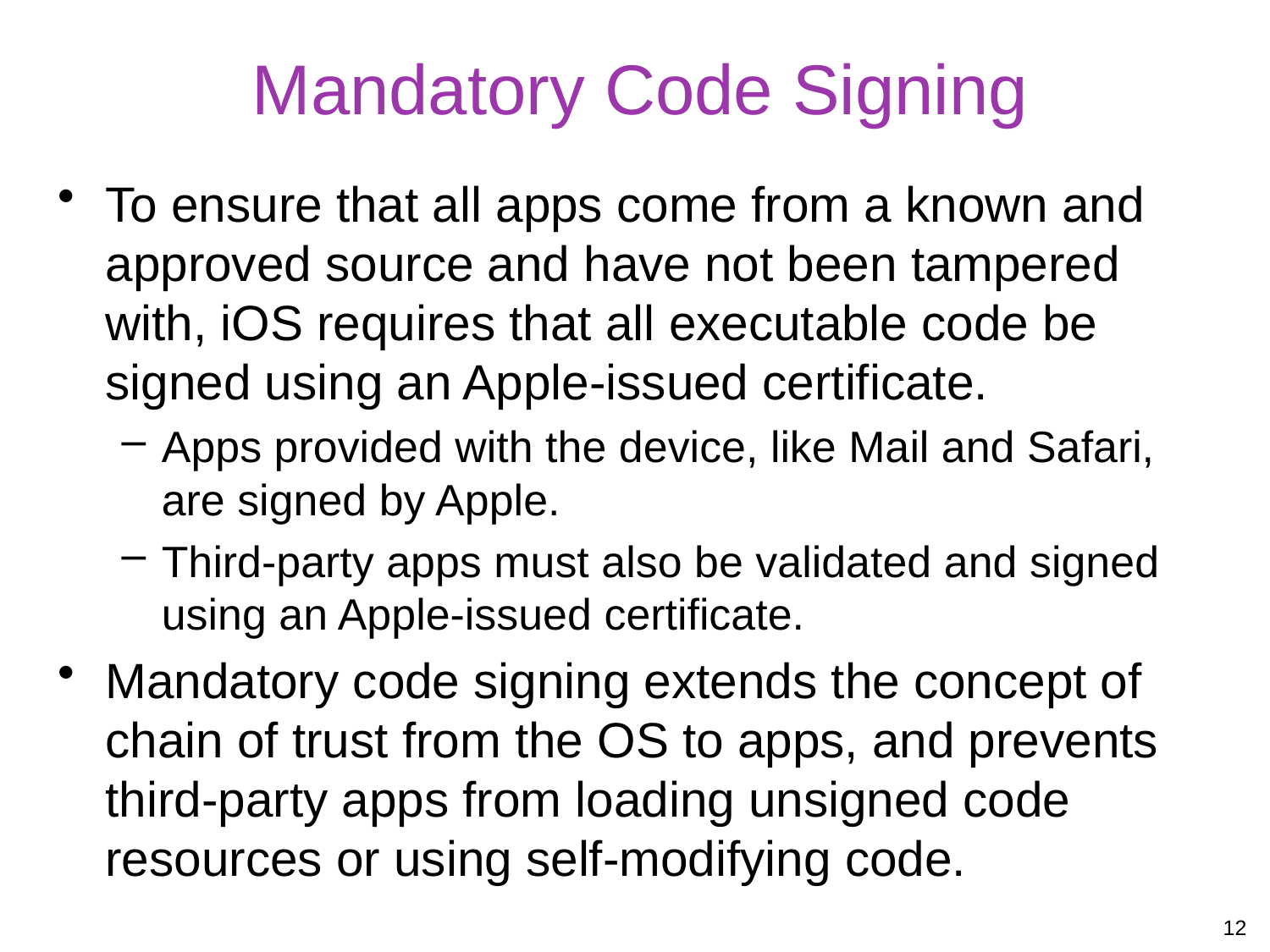

# Mandatory Code Signing
To ensure that all apps come from a known and approved source and have not been tampered with, iOS requires that all executable code be signed using an Apple-issued certificate.
Apps provided with the device, like Mail and Safari, are signed by Apple.
Third-party apps must also be validated and signed using an Apple-issued certificate.
Mandatory code signing extends the concept of chain of trust from the OS to apps, and prevents third-party apps from loading unsigned code resources or using self-modifying code.

12